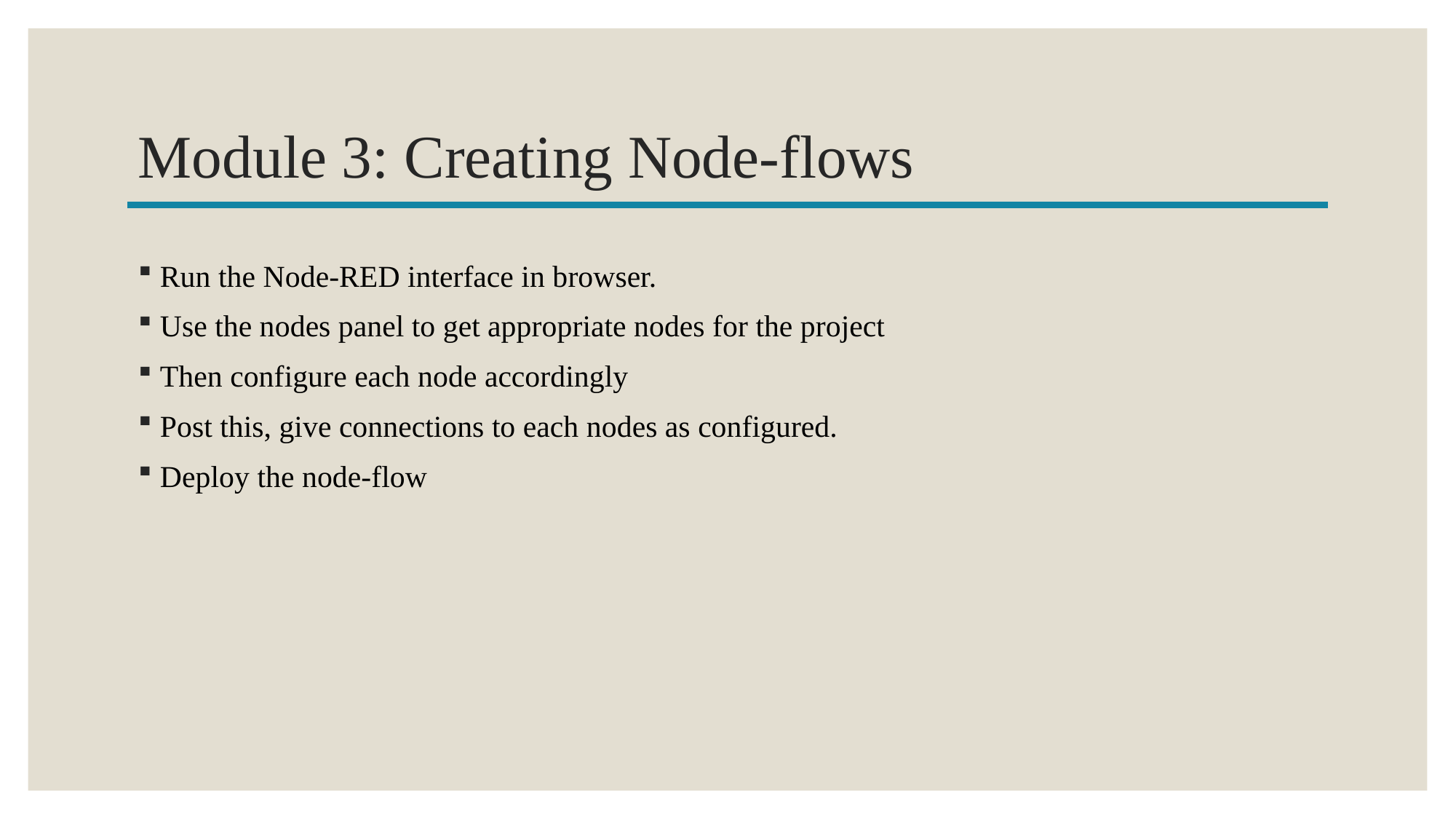

# Module 3: Creating Node-flows
Run the Node-RED interface in browser.
Use the nodes panel to get appropriate nodes for the project
Then configure each node accordingly
Post this, give connections to each nodes as configured.
Deploy the node-flow